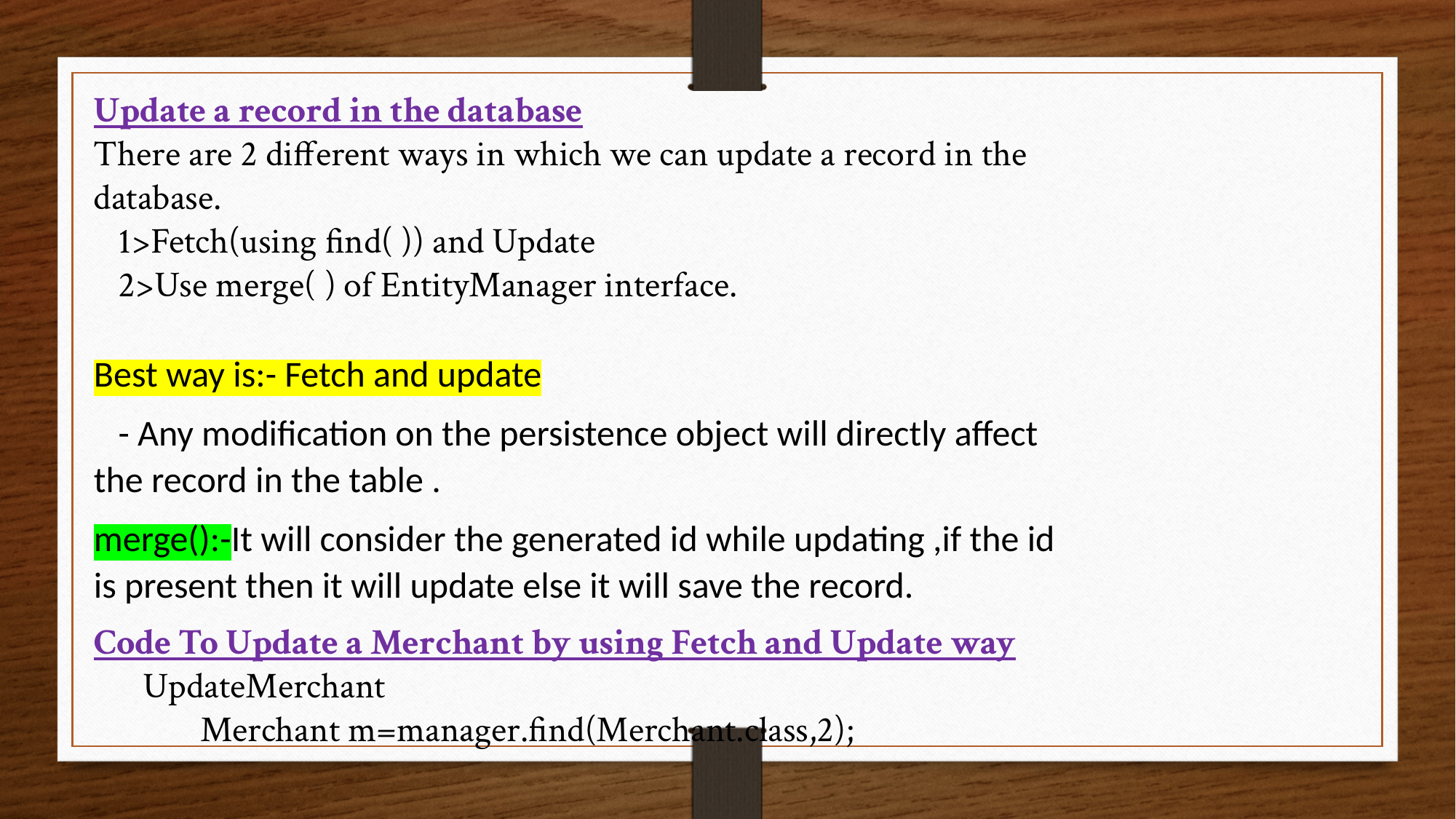

Update a record in the database
There are 2 different ways in which we can update a record in the database.
   1>Fetch(using find( )) and Update
   2>Use merge( ) of EntityManager interface.

Best way is:- Fetch and update
   - Any modification on the persistence object will directly affect the record in the table .
merge():-It will consider the generated id while updating ,if the id is present then it will update else it will save the record.
Code To Update a Merchant by using Fetch and Update way
      UpdateMerchant
             Merchant m=manager.find(Merchant.class,2);